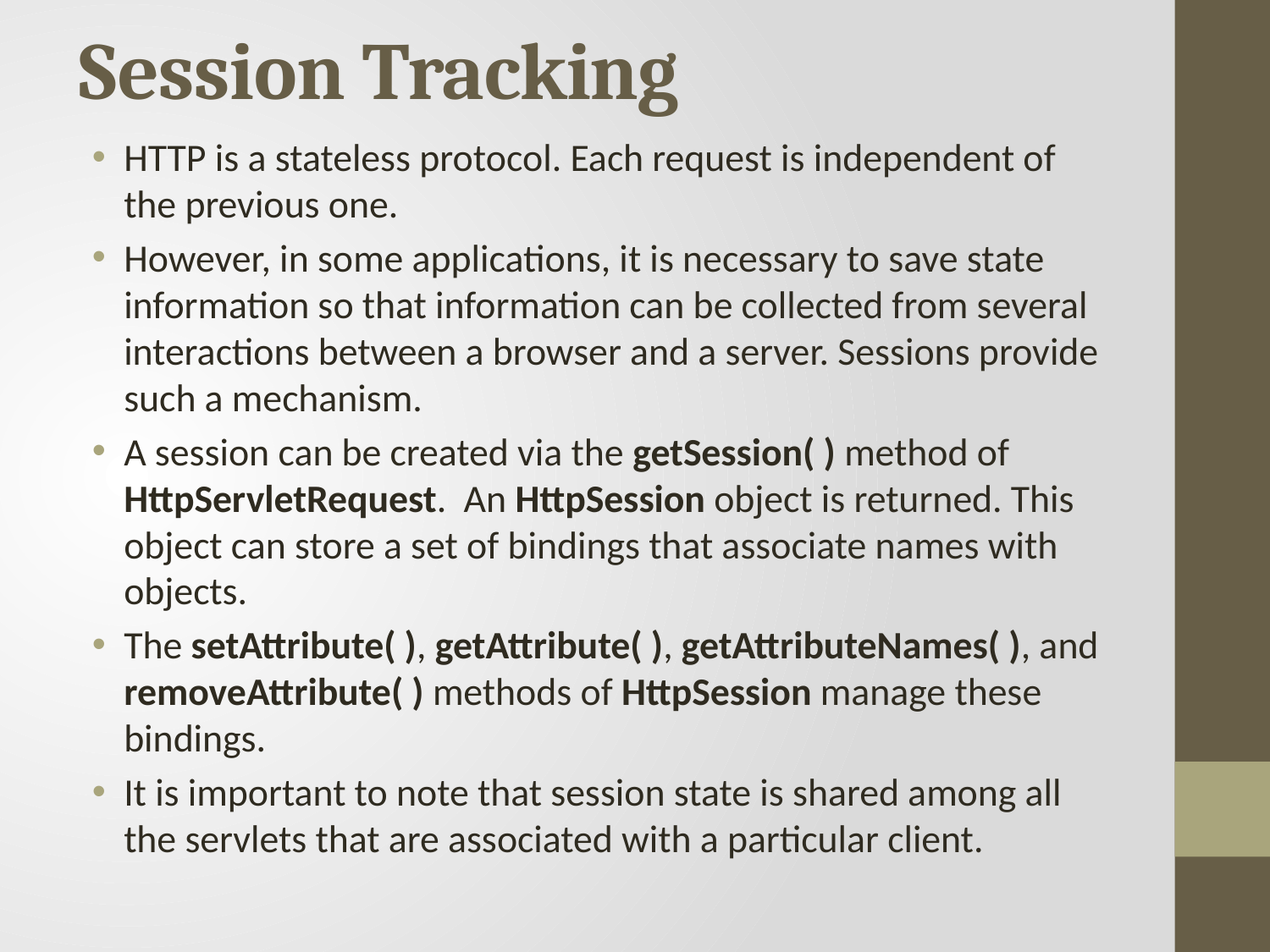

# Session Tracking
HTTP is a stateless protocol. Each request is independent of the previous one.
However, in some applications, it is necessary to save state information so that information can be collected from several interactions between a browser and a server. Sessions provide such a mechanism.
A session can be created via the getSession( ) method of HttpServletRequest.  An HttpSession object is returned. This object can store a set of bindings that associate names with objects.
The setAttribute( ), getAttribute( ), getAttributeNames( ), and removeAttribute( ) methods of HttpSession manage these bindings.
It is important to note that session state is shared among all the servlets that are associated with a particular client.